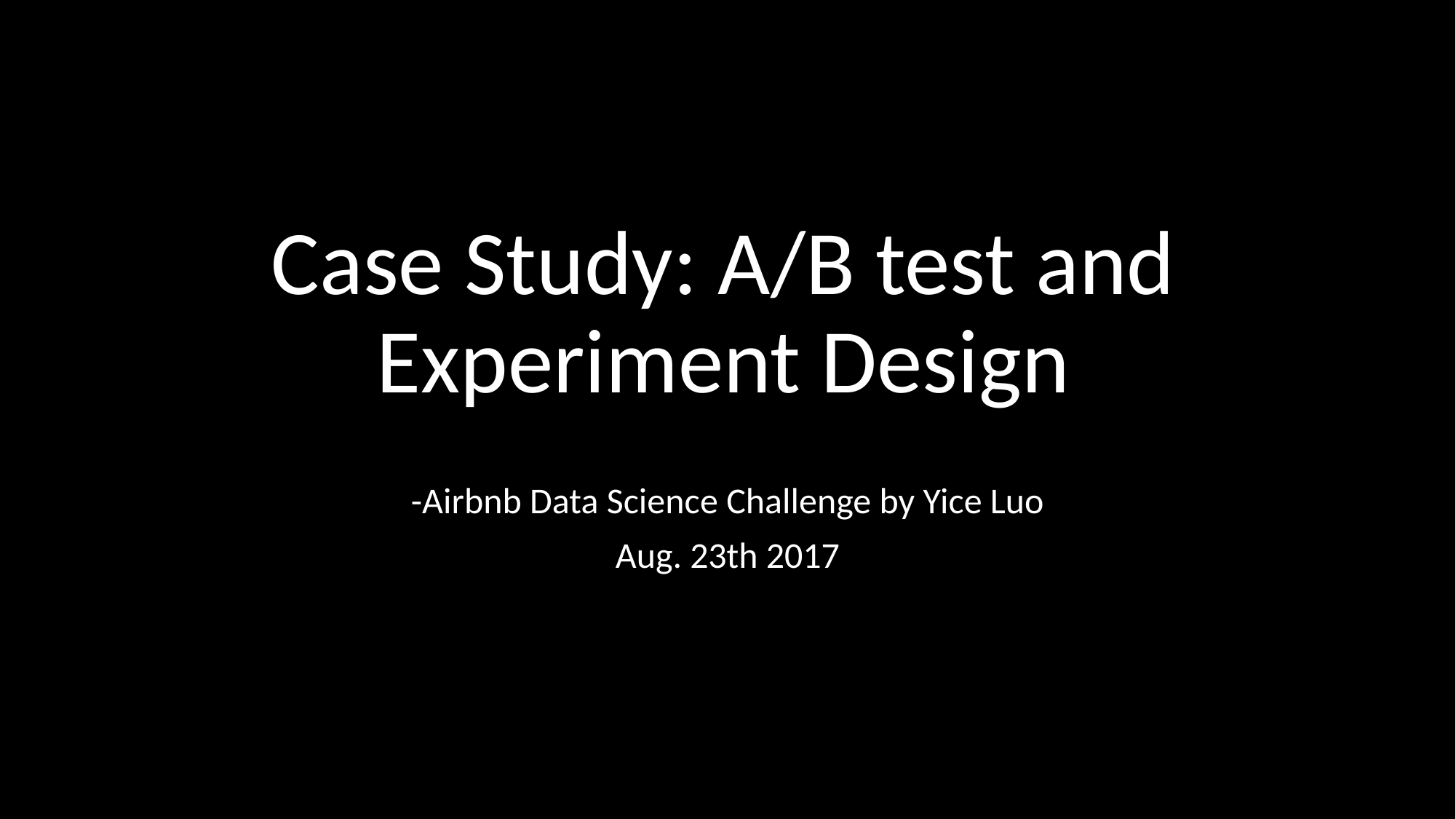

# Case Study: A/B test and Experiment Design
-Airbnb Data Science Challenge by Yice Luo
Aug. 23th 2017